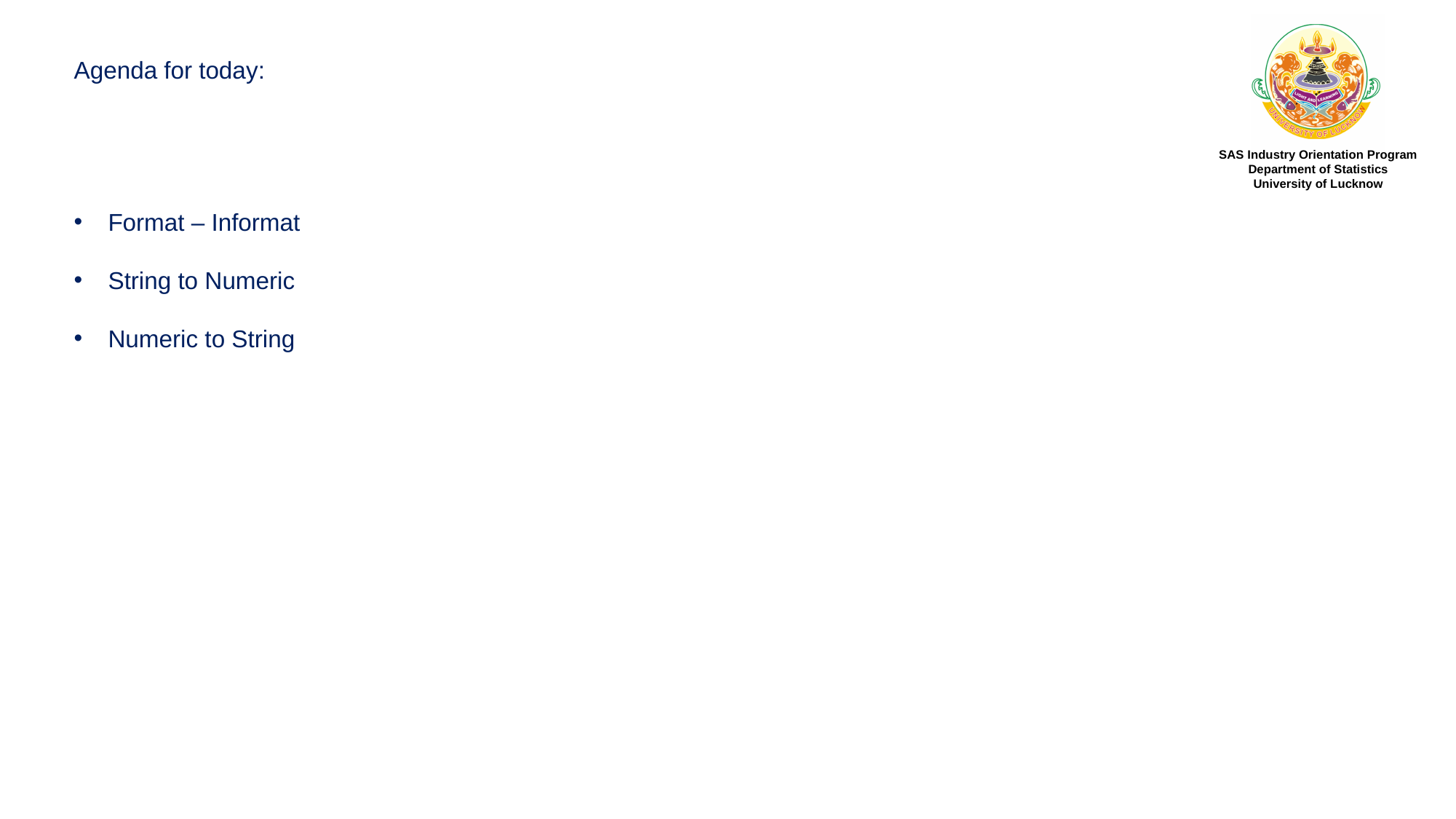

Agenda for today:
Format – Informat
String to Numeric
Numeric to String